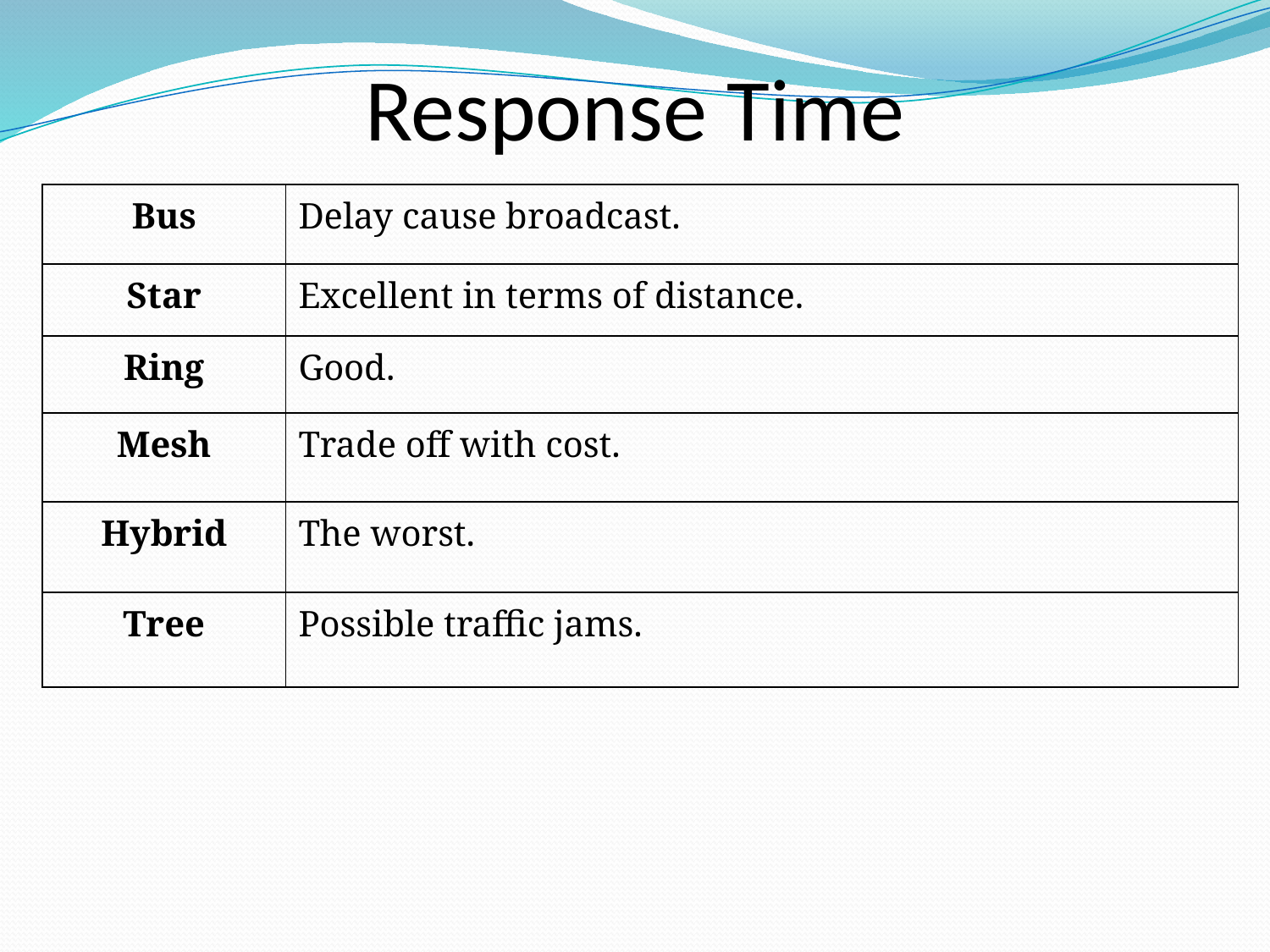

# Response Time
| Bus | Delay cause broadcast. |
| --- | --- |
| Star | Excellent in terms of distance. |
| Ring | Good. |
| Mesh | Trade off with cost. |
| Hybrid | The worst. |
| Tree | Possible traffic jams. |